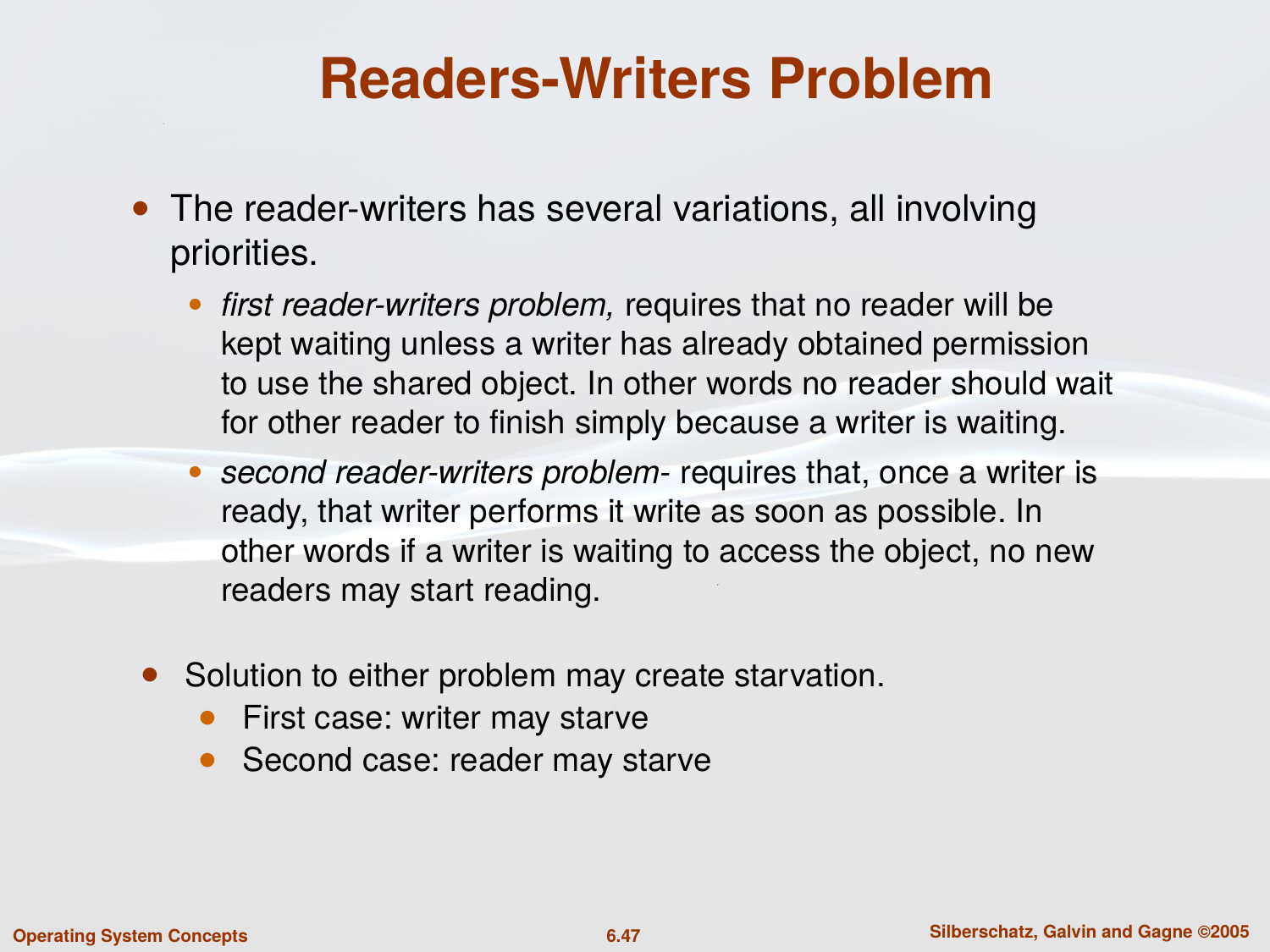

# Readers-Writers Problem
The reader-writers has several variations, all involving priorities.
first reader-writers problem, requires that no reader will be kept waiting unless a writer has already obtained permission to use the shared object. In other words no reader should wait for other reader to finish simply because a writer is waiting.
second reader-writers problem- requires that, once a writer is ready, that writer performs it write as soon as possible. In other words if a writer is waiting to access the object, no new readers may start reading.

Solution to either problem may create starvation.
First case: writer may starve
Second case: reader may starve